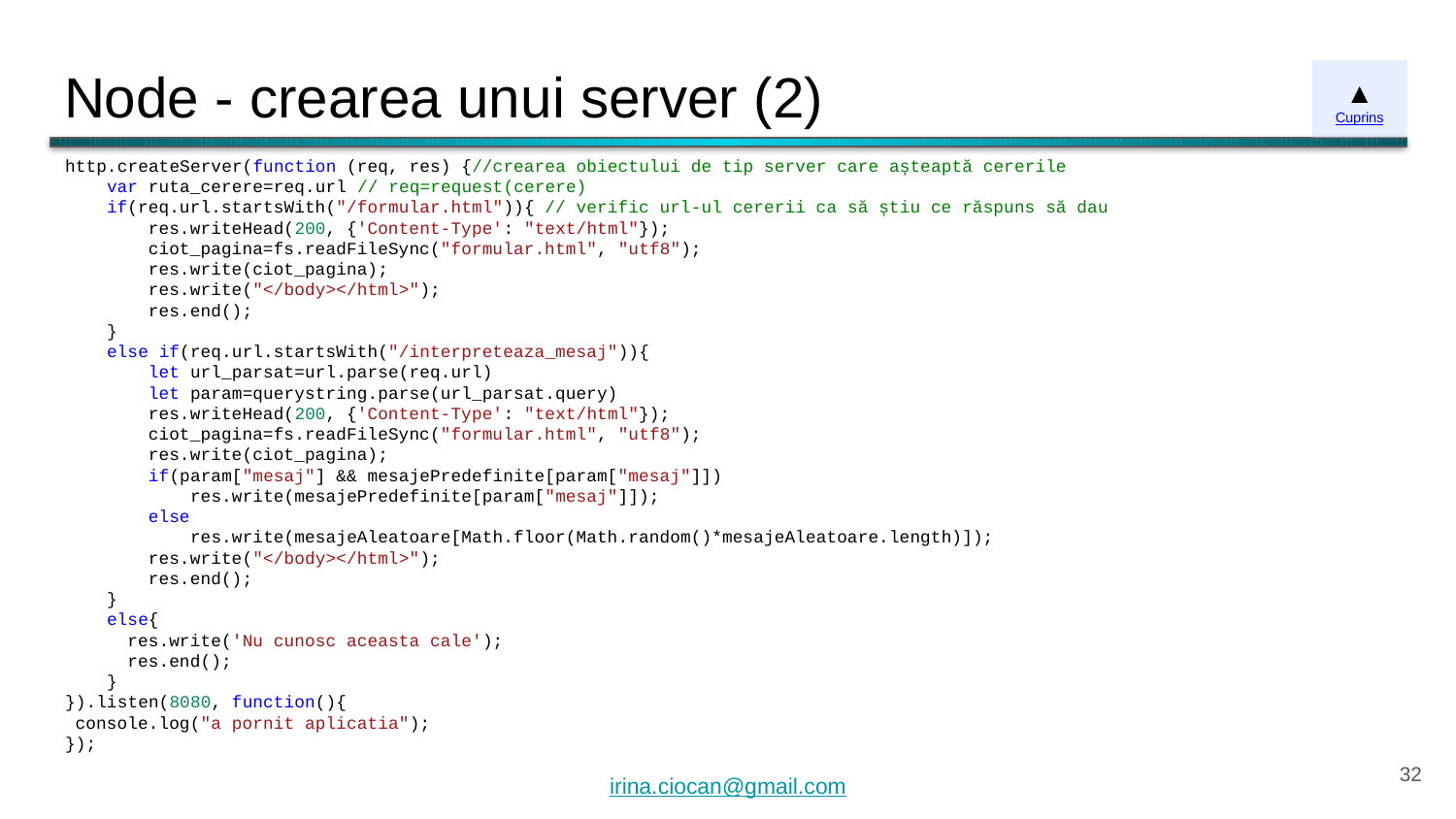

# Node - crearea unui server (2)
▲
Cuprins

http.createServer(function (req, res) {//crearea obiectului de tip server care așteaptă cererile
    var ruta_cerere=req.url // req=request(cerere)
    if(req.url.startsWith("/formular.html")){ // verific url-ul cererii ca să știu ce răspuns să dau
        res.writeHead(200, {'Content-Type': "text/html"});
        ciot_pagina=fs.readFileSync("formular.html", "utf8");
        res.write(ciot_pagina);
        res.write("</body></html>");
        res.end();
    }
    else if(req.url.startsWith("/interpreteaza_mesaj")){
        let url_parsat=url.parse(req.url)
        let param=querystring.parse(url_parsat.query)
        res.writeHead(200, {'Content-Type': "text/html"});
        ciot_pagina=fs.readFileSync("formular.html", "utf8");
        res.write(ciot_pagina);
        if(param["mesaj"] && mesajePredefinite[param["mesaj"]])
            res.write(mesajePredefinite[param["mesaj"]]);
        else
            res.write(mesajeAleatoare[Math.floor(Math.random()*mesajeAleatoare.length)]);
        res.write("</body></html>");
        res.end();
    }
    else{
      res.write('Nu cunosc aceasta cale');
      res.end();
    }
}).listen(8080, function(){
 console.log("a pornit aplicatia");
});

32
irina.ciocan@gmail.com